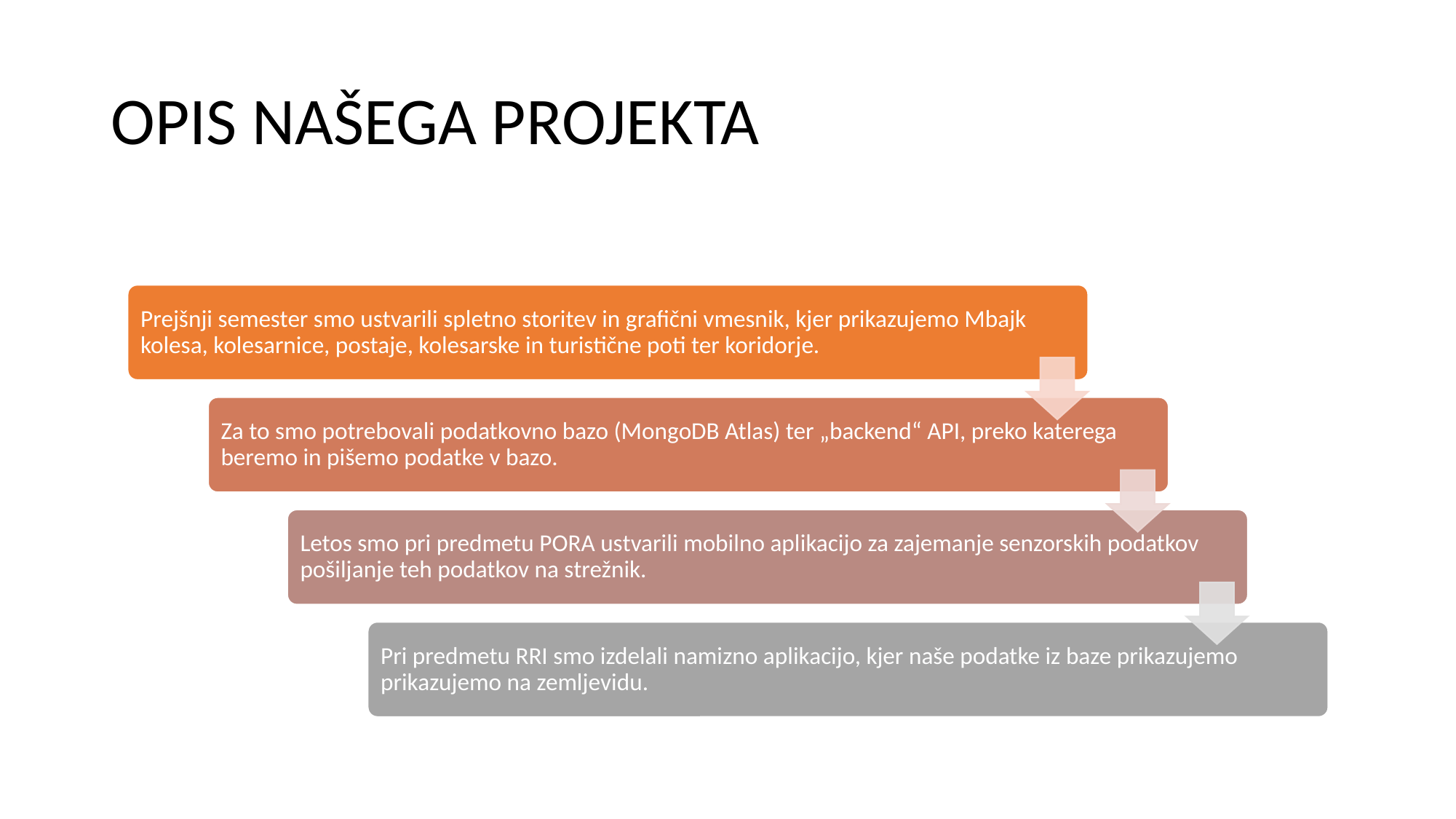

# OPIS NAŠEGA PROJEKTA
Prejšnji semester smo ustvarili spletno storitev in grafični vmesnik, kjer prikazujemo Mbajk kolesa, kolesarnice, postaje, kolesarske in turistične poti ter koridorje.
Za to smo potrebovali podatkovno bazo (MongoDB Atlas) ter „backend“ API, preko katerega beremo in pišemo podatke v bazo.
Letos smo pri predmetu PORA ustvarili mobilno aplikacijo za zajemanje senzorskih podatkov pošiljanje teh podatkov na strežnik.
Pri predmetu RRI smo izdelali namizno aplikacijo, kjer naše podatke iz baze prikazujemo prikazujemo na zemljevidu.